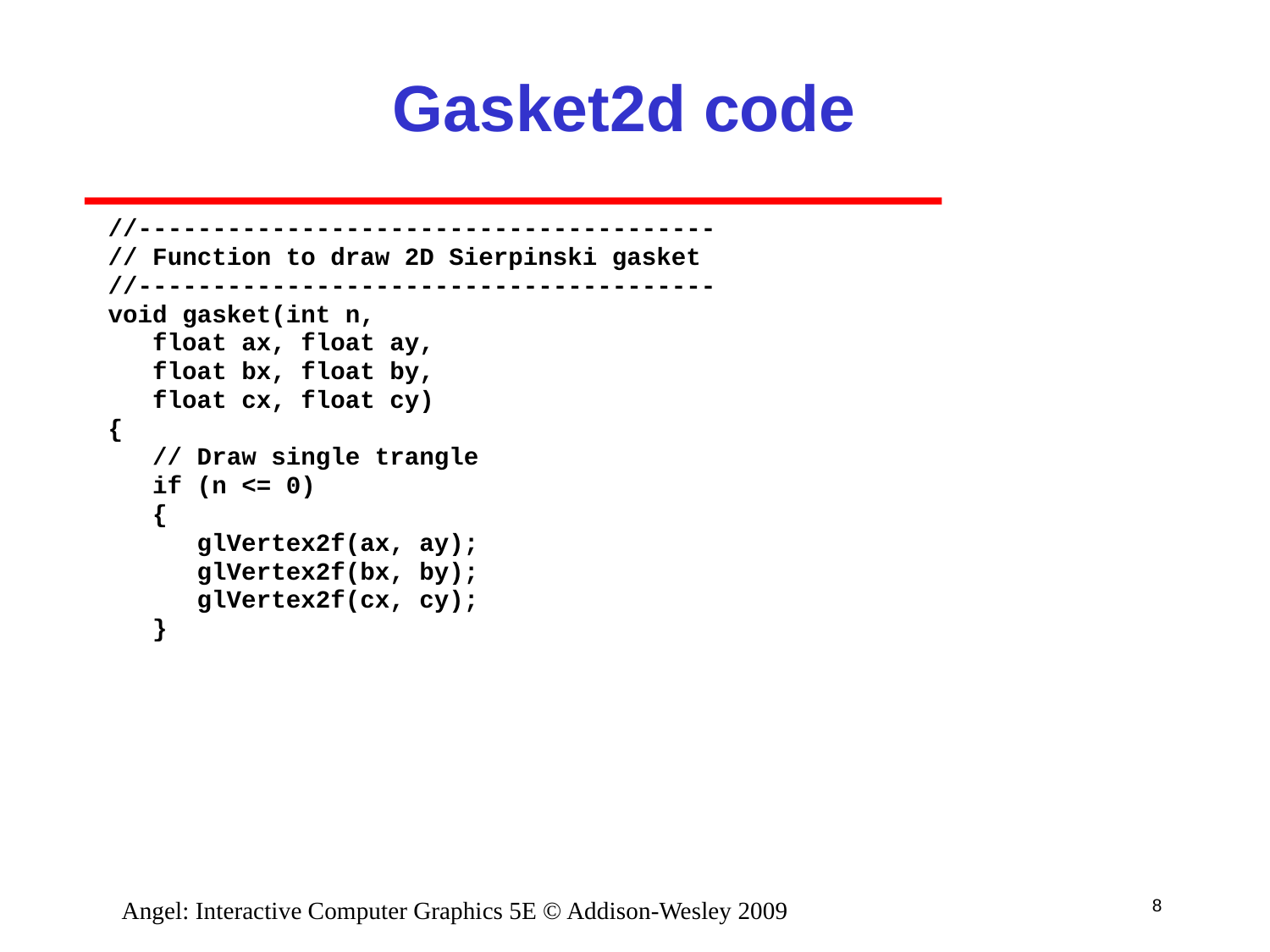

Gasket2d code
//---------------------------------------
// Function to draw 2D Sierpinski gasket
//---------------------------------------
void gasket(int n,
   float ax, float ay,
   float bx, float by,
   float cx, float cy)
{
   // Draw single trangle
   if (n <= 0)
   {
      glVertex2f(ax, ay);
      glVertex2f(bx, by);
      glVertex2f(cx, cy);
   }

8
Angel: Interactive Computer Graphics 5E © Addison-Wesley 2009